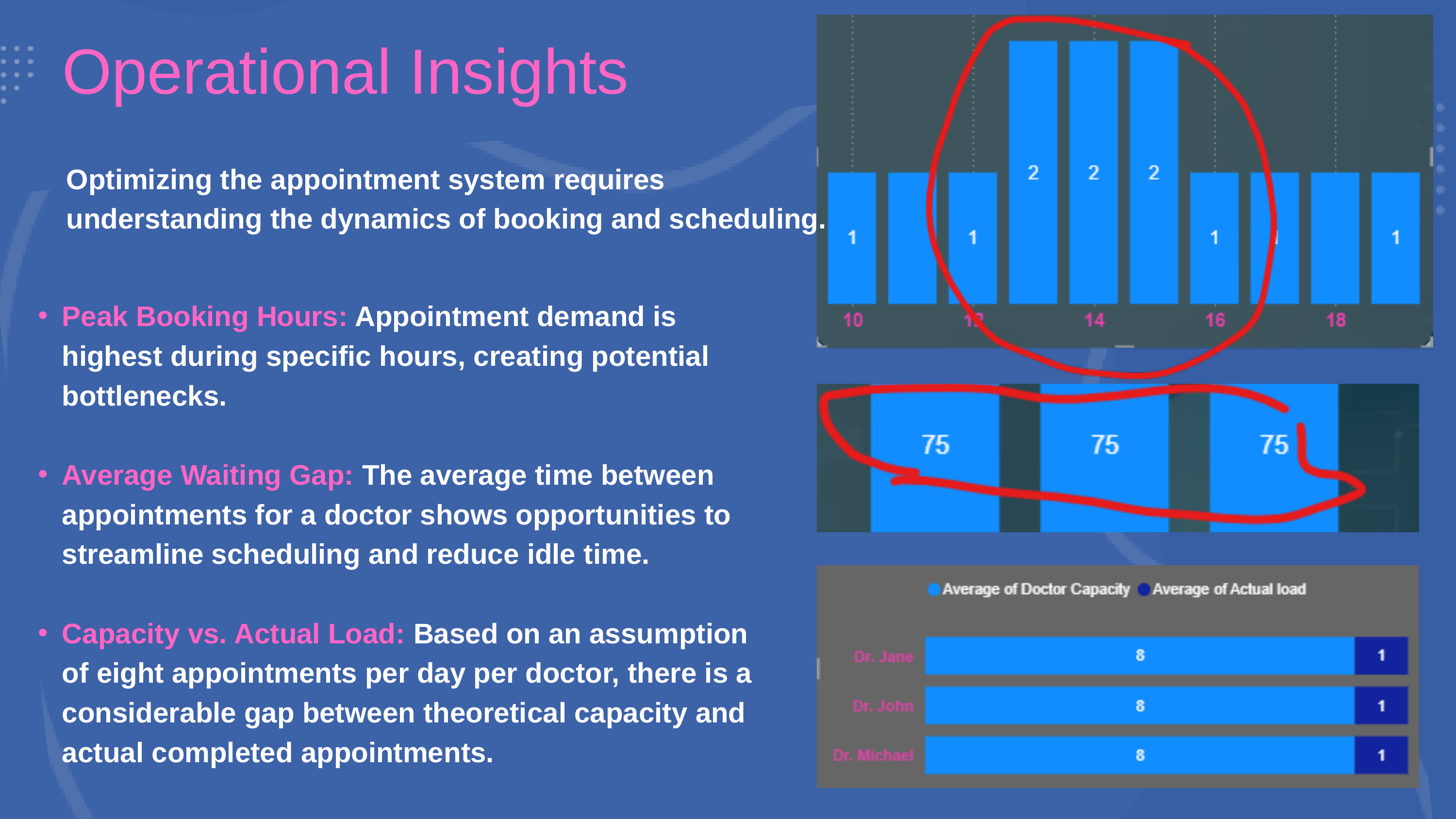

Operational Insights

Optimizing the appointment system requires understanding the dynamics of booking and scheduling.
Peak Booking Hours: Appointment demand is highest during specific hours, creating potential bottlenecks.

Average Waiting Gap: The average time between appointments for a doctor shows opportunities to streamline scheduling and reduce idle time.

Capacity vs. Actual Load: Based on an assumption of eight appointments per day per doctor, there is a considerable gap between theoretical capacity and actual completed appointments.